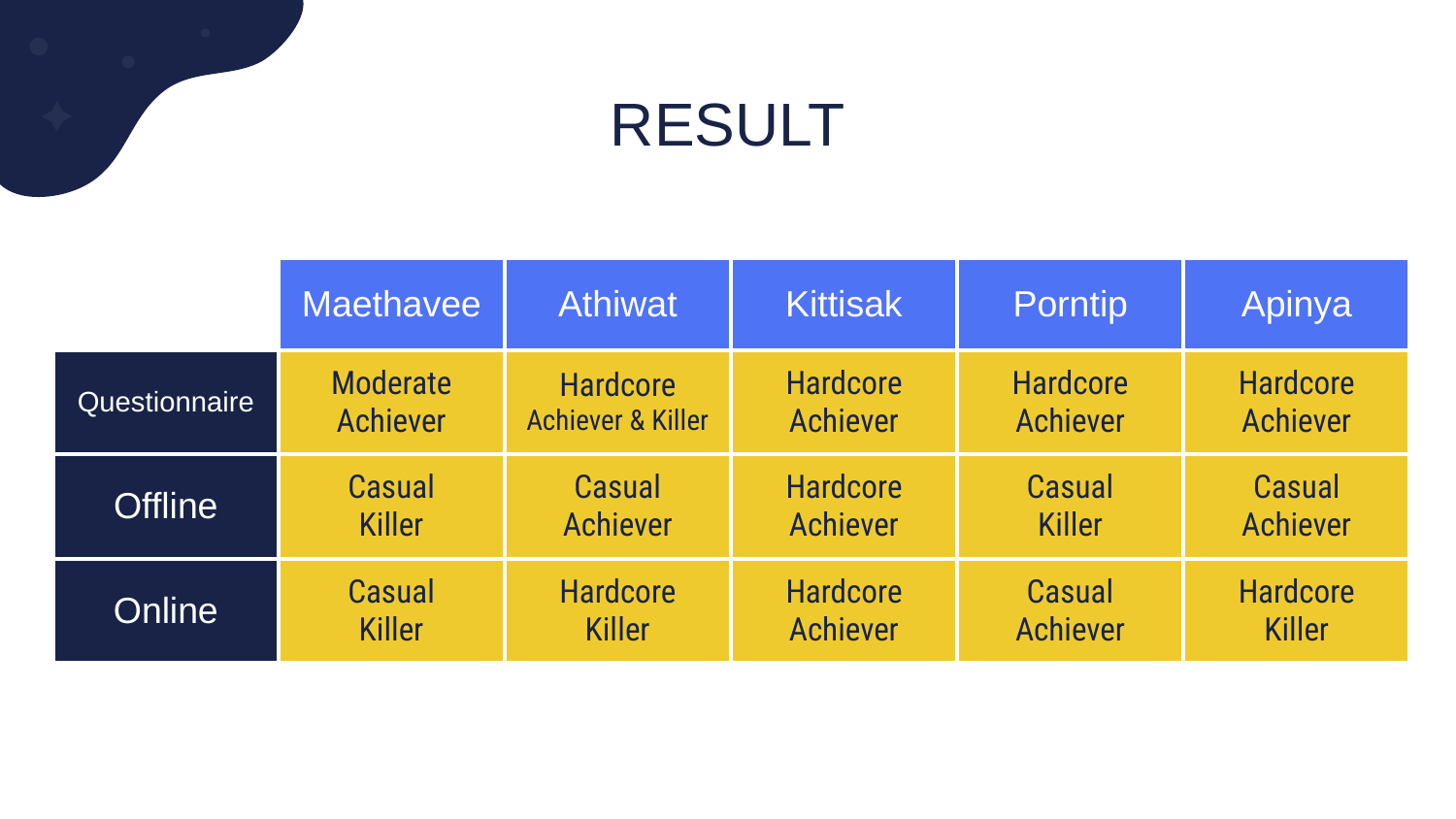

# RESULT
|  | Maethavee | Athiwat | Kittisak | Porntip | Apinya |
| --- | --- | --- | --- | --- | --- |
| Questionnaire | Moderate Achiever | Hardcore Achiever & Killer | Hardcore Achiever | Hardcore Achiever | Hardcore Achiever |
| Offline | Casual Killer | Casual Achiever | Hardcore Achiever | Casual Killer | Casual Achiever |
| Online | Casual Killer | Hardcore Killer | Hardcore Achiever | Casual Achiever | Hardcore Killer |